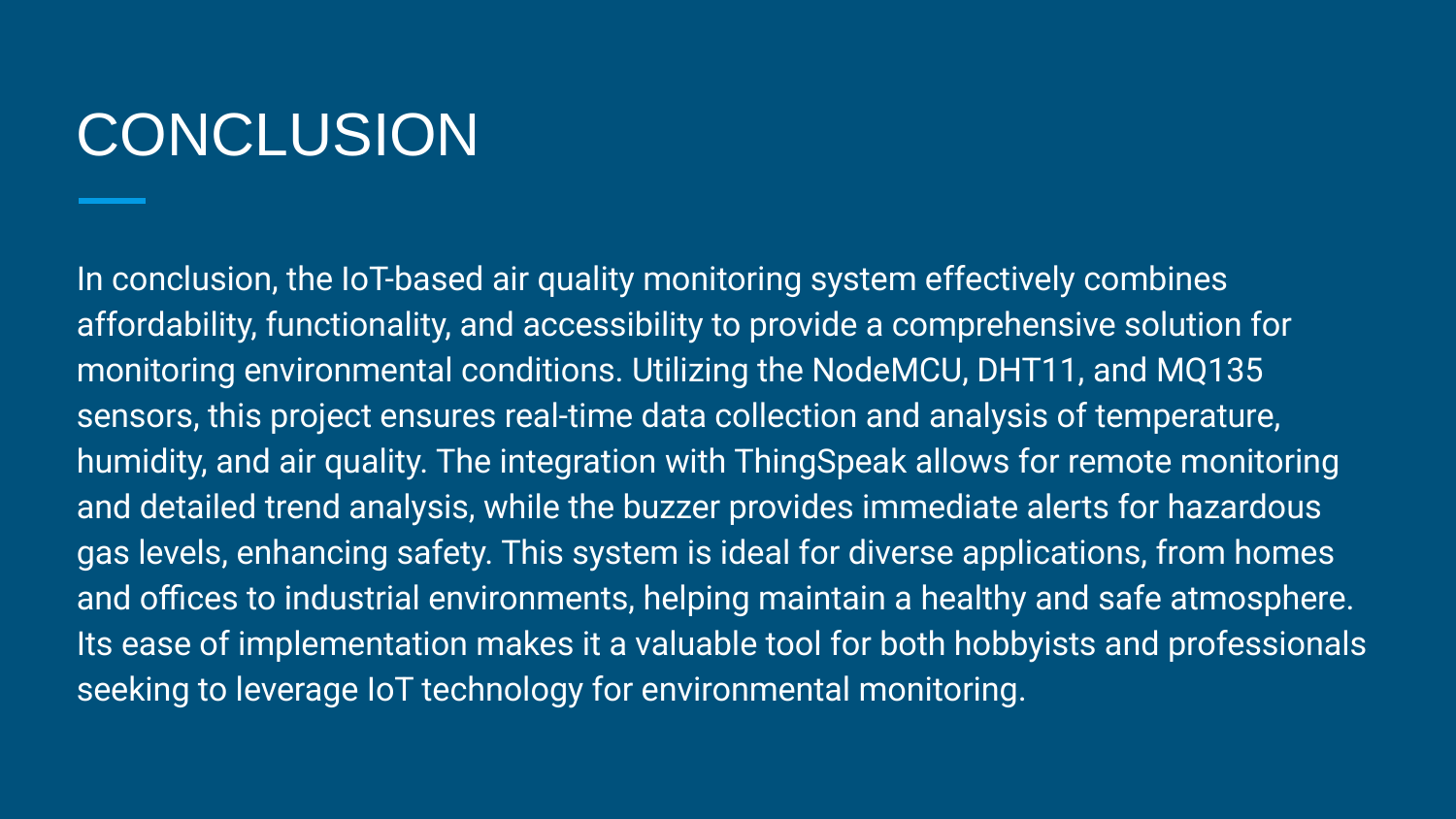

# CONCLUSION
In conclusion, the IoT-based air quality monitoring system effectively combines affordability, functionality, and accessibility to provide a comprehensive solution for monitoring environmental conditions. Utilizing the NodeMCU, DHT11, and MQ135 sensors, this project ensures real-time data collection and analysis of temperature, humidity, and air quality. The integration with ThingSpeak allows for remote monitoring and detailed trend analysis, while the buzzer provides immediate alerts for hazardous gas levels, enhancing safety. This system is ideal for diverse applications, from homes and offices to industrial environments, helping maintain a healthy and safe atmosphere. Its ease of implementation makes it a valuable tool for both hobbyists and professionals seeking to leverage IoT technology for environmental monitoring.